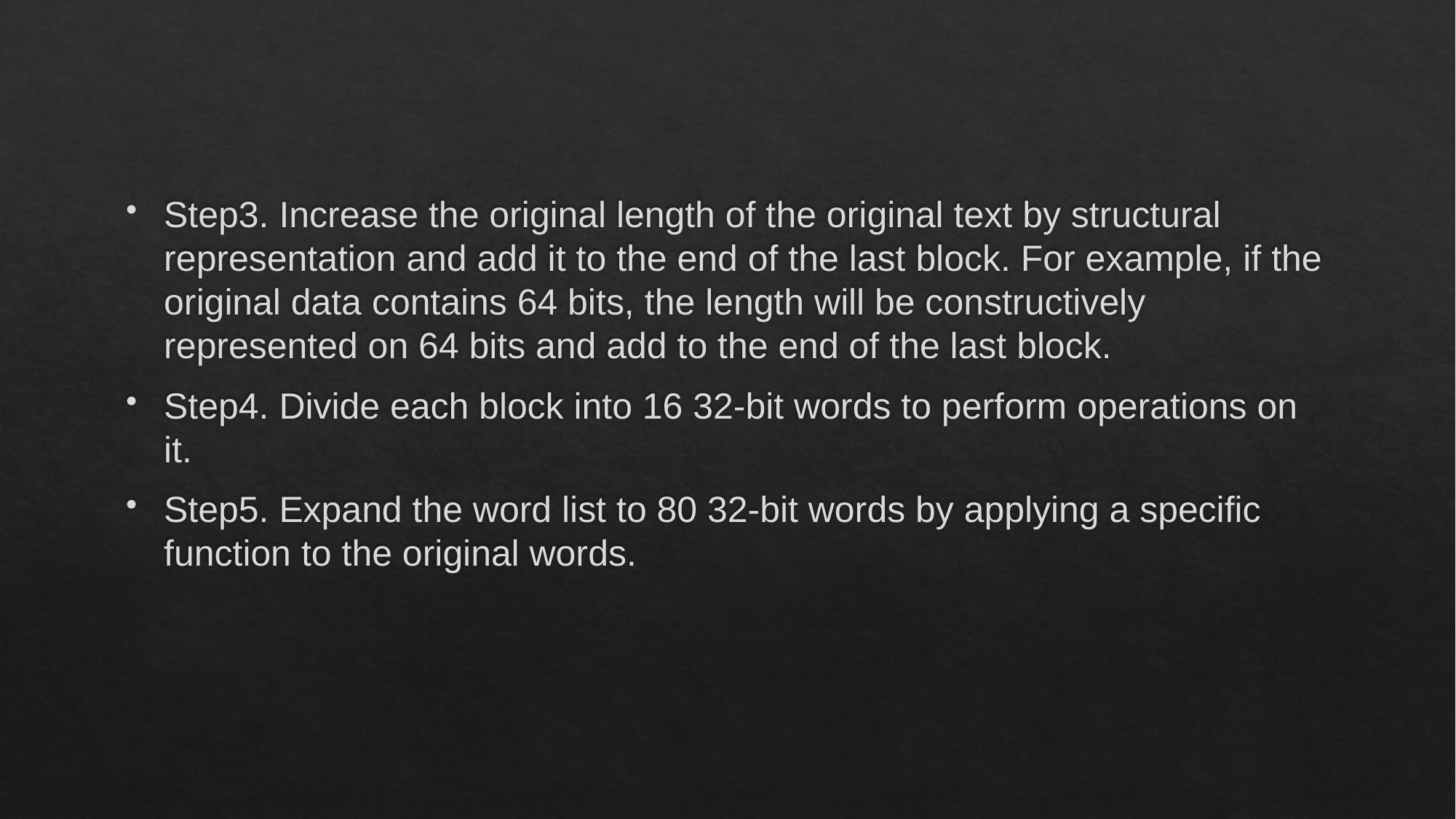

Step3. Increase the original length of the original text by structural representation and add it to the end of the last block. For example, if the original data contains 64 bits, the length will be constructively represented on 64 bits and add to the end of the last block.
Step4. Divide each block into 16 32-bit words to perform operations on it.
Step5. Expand the word list to 80 32-bit words by applying a specific function to the original words.